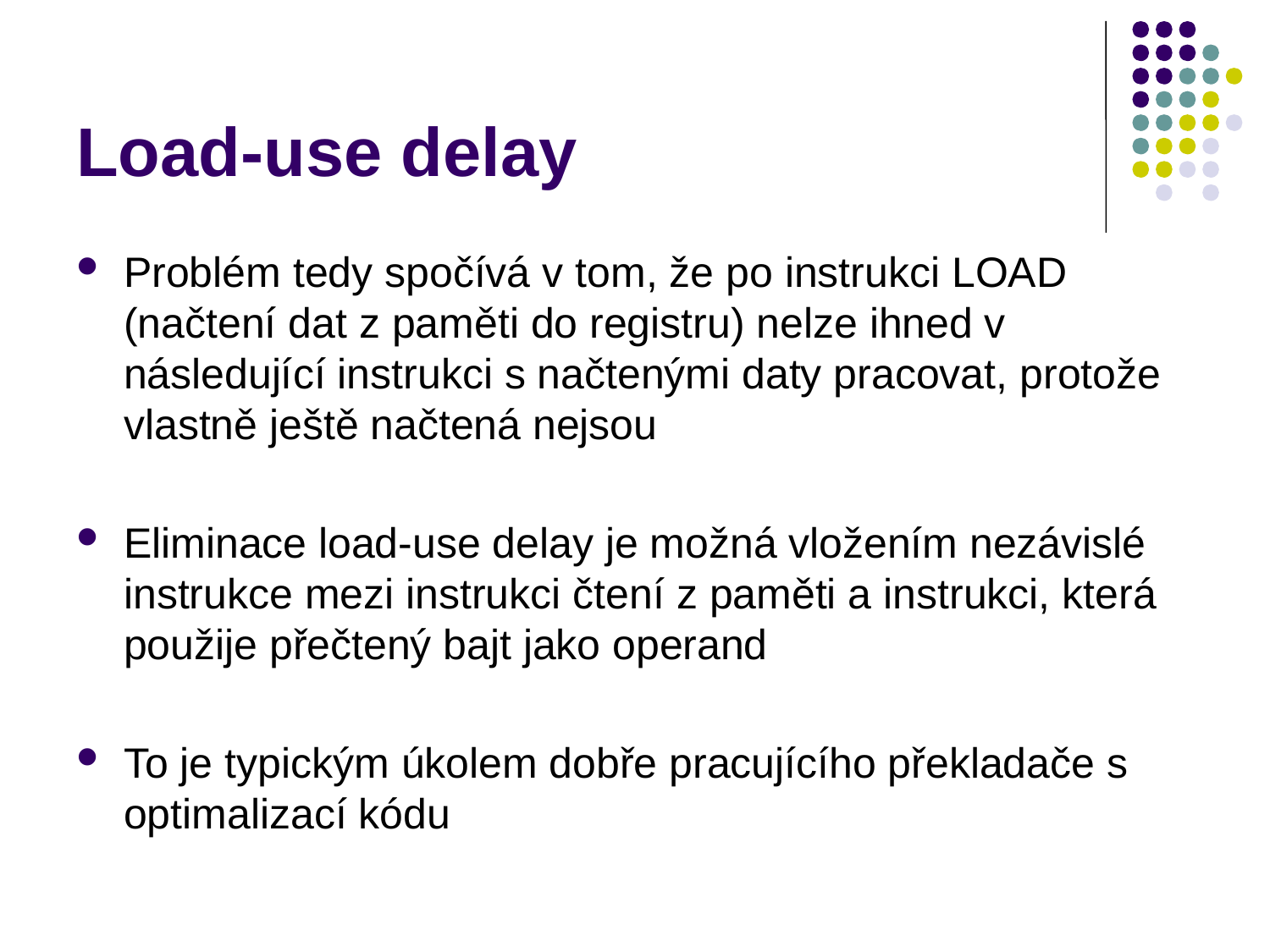

# Load-use delay
Problém tedy spočívá v tom, že po instrukci LOAD (načtení dat z paměti do registru) nelze ihned v následující instrukci s načtenými daty pracovat, protože vlastně ještě načtená nejsou

Eliminace load-use delay je možná vložením nezávislé instrukce mezi instrukci čtení z paměti a instrukci, která použije přečtený bajt jako operand

To je typickým úkolem dobře pracujícího překladače s optimalizací kódu